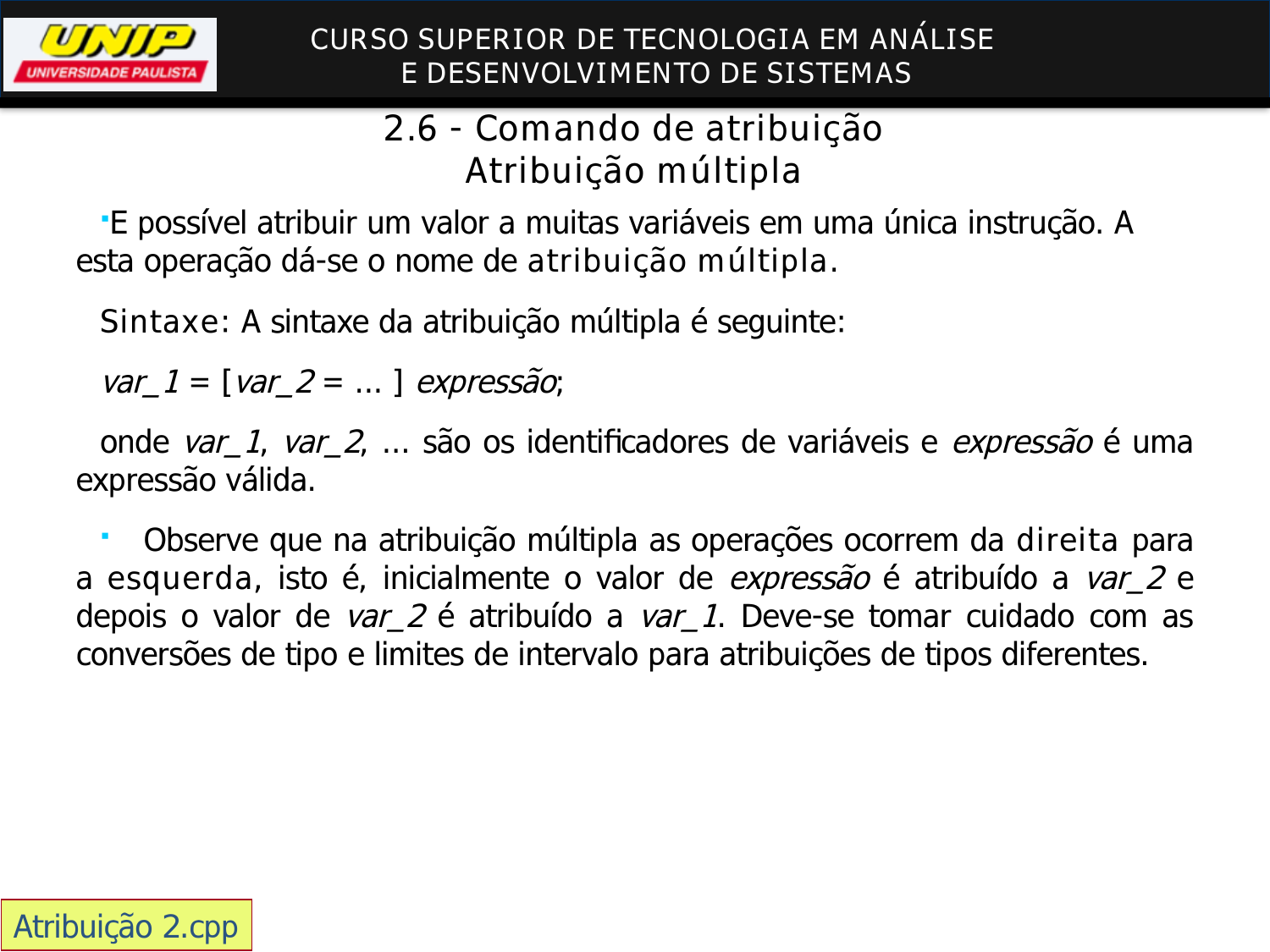

# 2.6 - Comando de atribuição Atribuição múltipla
E possível atribuir um valor a muitas variáveis em uma única instrução. A esta operação dá-se o nome de atribuição múltipla.
Sintaxe: A sintaxe da atribuição múltipla é seguinte:
var_1 = [var_2 = ... ] expressão;
onde var_1, var_2, ... são os identificadores de variáveis e expressão é uma expressão válida.
   Observe que na atribuição múltipla as operações ocorrem da direita para a esquerda, isto é, inicialmente o valor de expressão é atribuído a var_2 e depois o valor de var_2 é atribuído a var_1. Deve-se tomar cuidado com as conversões de tipo e limites de intervalo para atribuições de tipos diferentes.
Atribuição 2.cpp